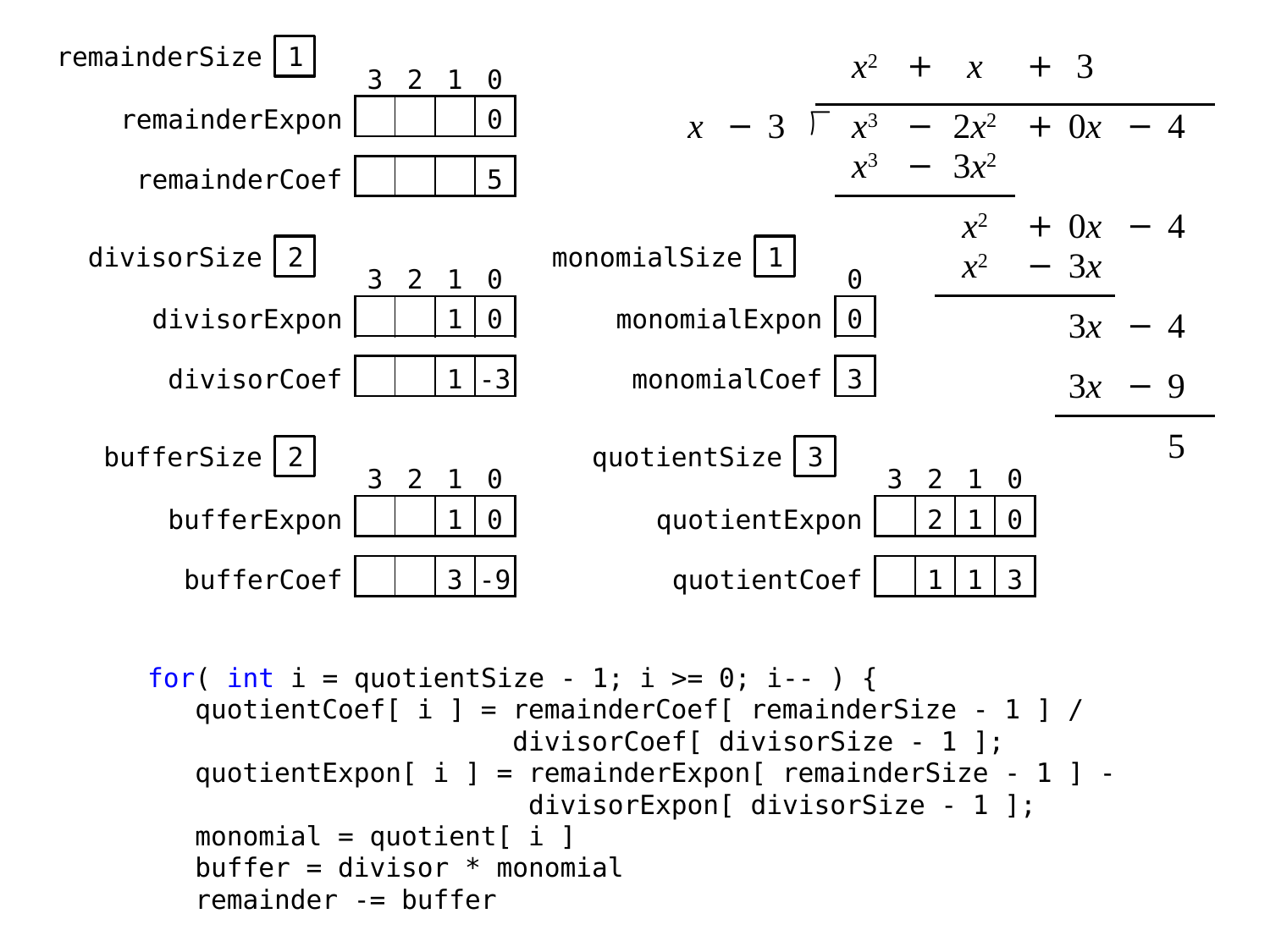

| x2 | + | x | + | 3 |
| --- | --- | --- | --- | --- |
remainderSize
1
|  | 3 | 2 | 1 | 0 |
| --- | --- | --- | --- | --- |
| remainderExpon |  |  |  | 0 |
| x | − | 3 | ⟌ | x3 | − | 2x2 | + | 0x | − | 4 |
| --- | --- | --- | --- | --- | --- | --- | --- | --- | --- | --- |
| x3 | − | 3x2 |
| --- | --- | --- |
| remainderCoef |  |  |  | 5 |
| --- | --- | --- | --- | --- |
| x2 | + | 0x | − | 4 |
| --- | --- | --- | --- | --- |
divisorSize
2
monomialSize
1
| x2 | − | 3x |
| --- | --- | --- |
|  | 3 | 2 | 1 | 0 |
| --- | --- | --- | --- | --- |
| divisorExpon |  |  | 1 | 0 |
|  | 0 |
| --- | --- |
| monomialExpon | 0 |
| 3x | − | 4 |
| --- | --- | --- |
| divisorCoef |  |  | 1 | -3 |
| --- | --- | --- | --- | --- |
| monomialCoef | 3 |
| --- | --- |
| 3x | − | 9 |
| --- | --- | --- |
| 5 |
| --- |
bufferSize
2
quotientSize
3
|  | 3 | 2 | 1 | 0 |
| --- | --- | --- | --- | --- |
| bufferExpon |  |  | 1 | 0 |
|  | 3 | 2 | 1 | 0 |
| --- | --- | --- | --- | --- |
| quotientExpon |  | 2 | 1 | 0 |
| bufferCoef |  |  | 3 | -9 |
| --- | --- | --- | --- | --- |
| quotientCoef |  | 1 | 1 | 3 |
| --- | --- | --- | --- | --- |
for( int i = quotientSize - 1; i >= 0; i-- ) {
   quotientCoef[ i ] = remainderCoef[ remainderSize - 1 ] /
                       divisorCoef[ divisorSize - 1 ];
   quotientExpon[ i ] = remainderExpon[ remainderSize - 1 ] -
                        divisorExpon[ divisorSize - 1 ];
   monomial = quotient[ i ]
   buffer = divisor * monomial
   remainder -= buffer